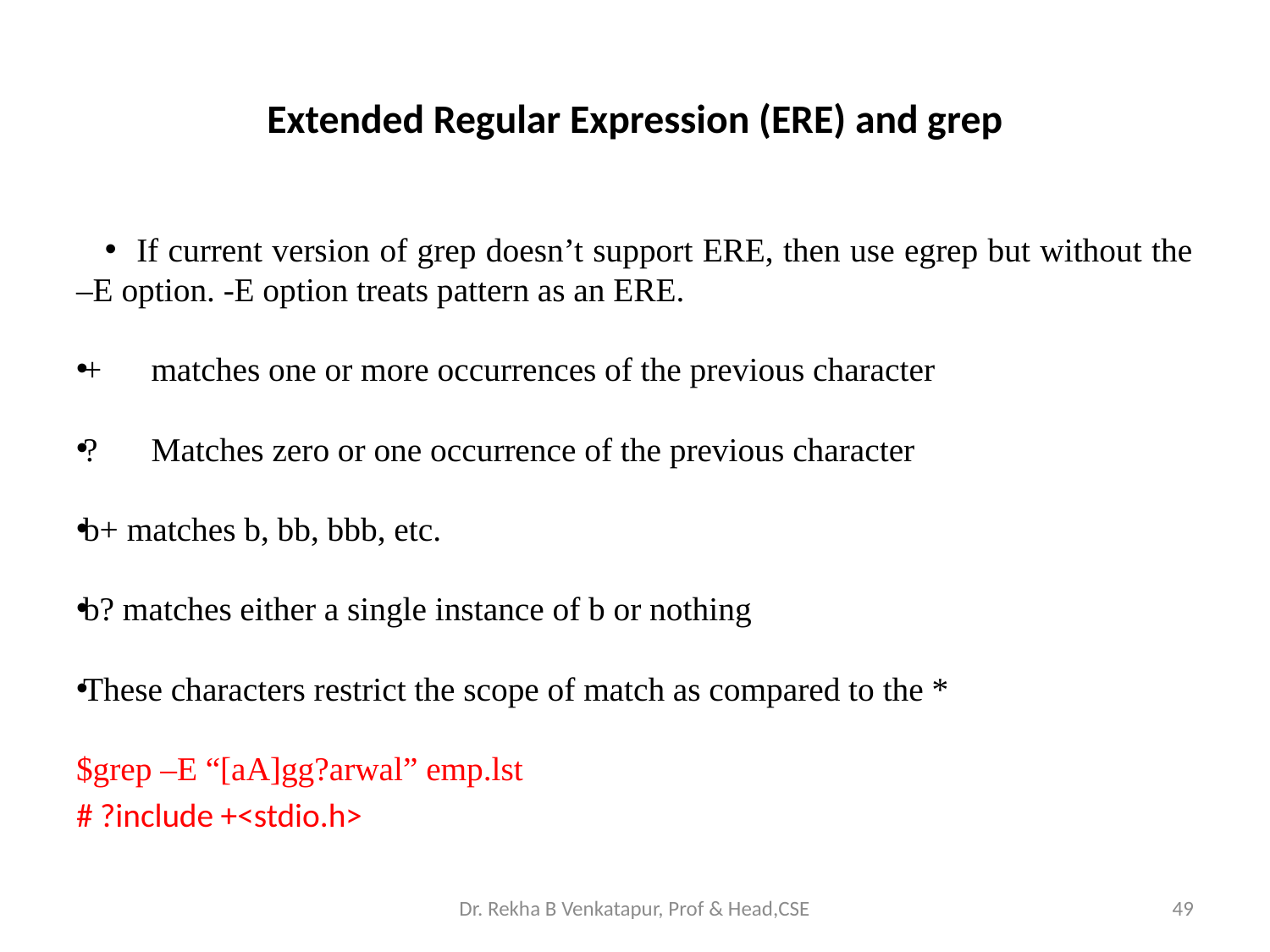

# Extended Regular Expression (ERE) and grep
If current version of grep doesn’t support ERE, then use egrep but without the –E option. -E option treats pattern as an ERE.

+	matches one or more occurrences of the previous character

?	Matches zero or one occurrence of the previous character

b+ matches b, bb, bbb, etc.

b? matches either a single instance of b or nothing

These characters restrict the scope of match as compared to the *

$grep –E “[aA]gg?arwal” emp.lst
# ?include +<stdio.h>

Dr. Rekha B Venkatapur, Prof & Head,CSE
49